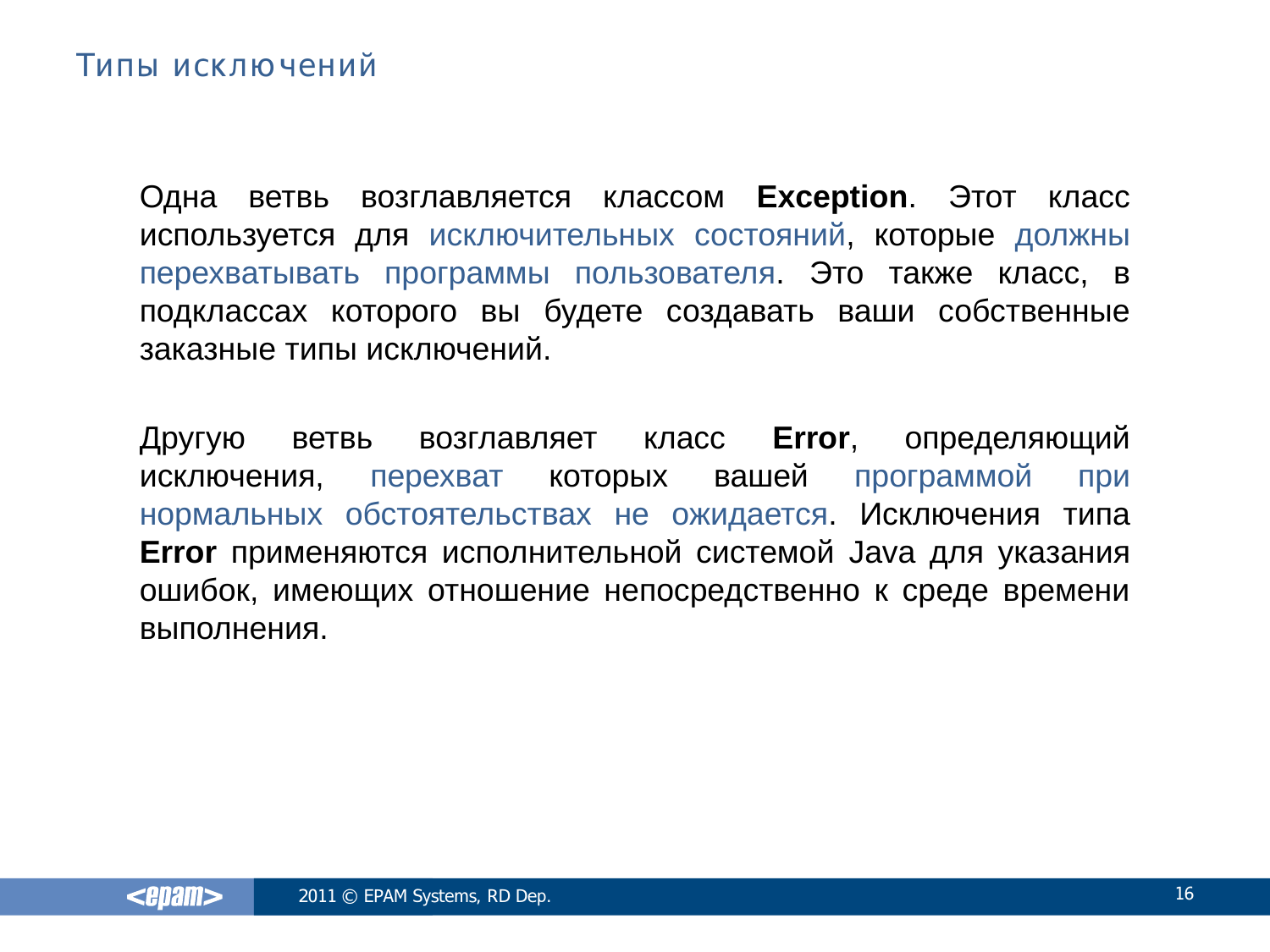

# Типы исключений
Одна ветвь возглавляется классом Exception. Этот класс используется для исключительных состояний, которые должны перехватывать программы пользователя. Это также класс, в подклассах которого вы будете создавать ваши собственные заказные типы исключений.

Другую ветвь возглавляет класс Error, определяющий исключения, перехват которых вашей программой при нормальных обстоятельствах не ожидается. Исключения типа Error применяются исполнительной системой Java для указания ошибок, имеющих отношение непосредственно к среде времени выполнения.

16
2011 © EPAM Systems, RD Dep.